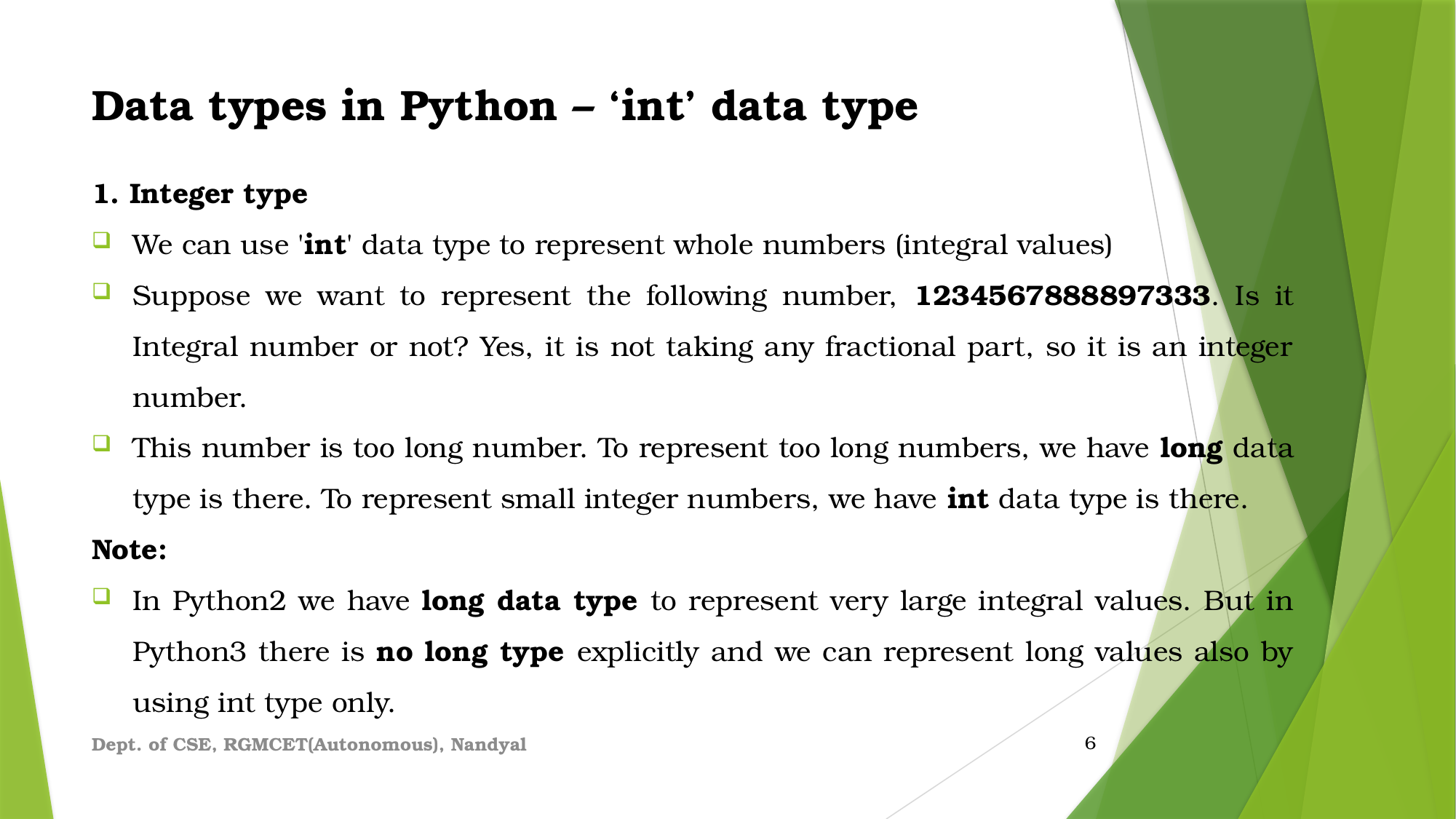

# Data types in Python – ‘int’ data type
1. Integer type
We can use 'int' data type to represent whole numbers (integral values)
Suppose we want to represent the following number, 1234567888897333. Is it Integral number or not? Yes, it is not taking any fractional part, so it is an integer number.
This number is too long number. To represent too long numbers, we have long data type is there. To represent small integer numbers, we have int data type is there.
Note:
In Python2 we have long data type to represent very large integral values. But in Python3 there is no long type explicitly and we can represent long values also by using int type only.
Dept. of CSE, RGMCET(Autonomous), Nandyal
6